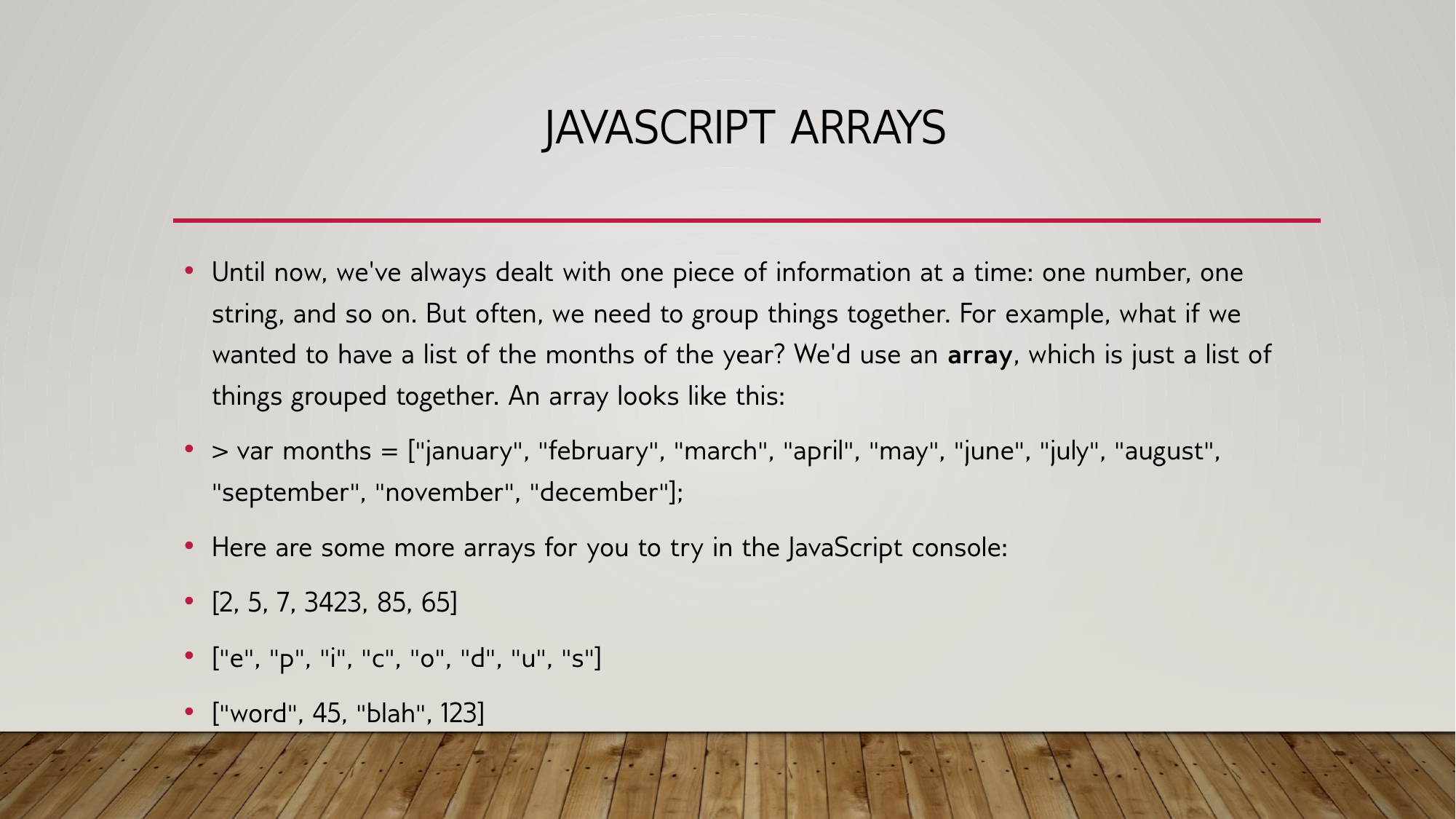

# JavaScript Arrays
Until now, we've always dealt with one piece of information at a time: one number, one string, and so on. But often, we need to group things together. For example, what if we wanted to have a list of the months of the year? We'd use an array, which is just a list of things grouped together. An array looks like this:
> var months = ["january", "february", "march", "april", "may", "june", "july", "august", "september", "november", "december"];
Here are some more arrays for you to try in the JavaScript console:
[2, 5, 7, 3423, 85, 65]
["e", "p", "i", "c", "o", "d", "u", "s"]
["word", 45, "blah", 123]